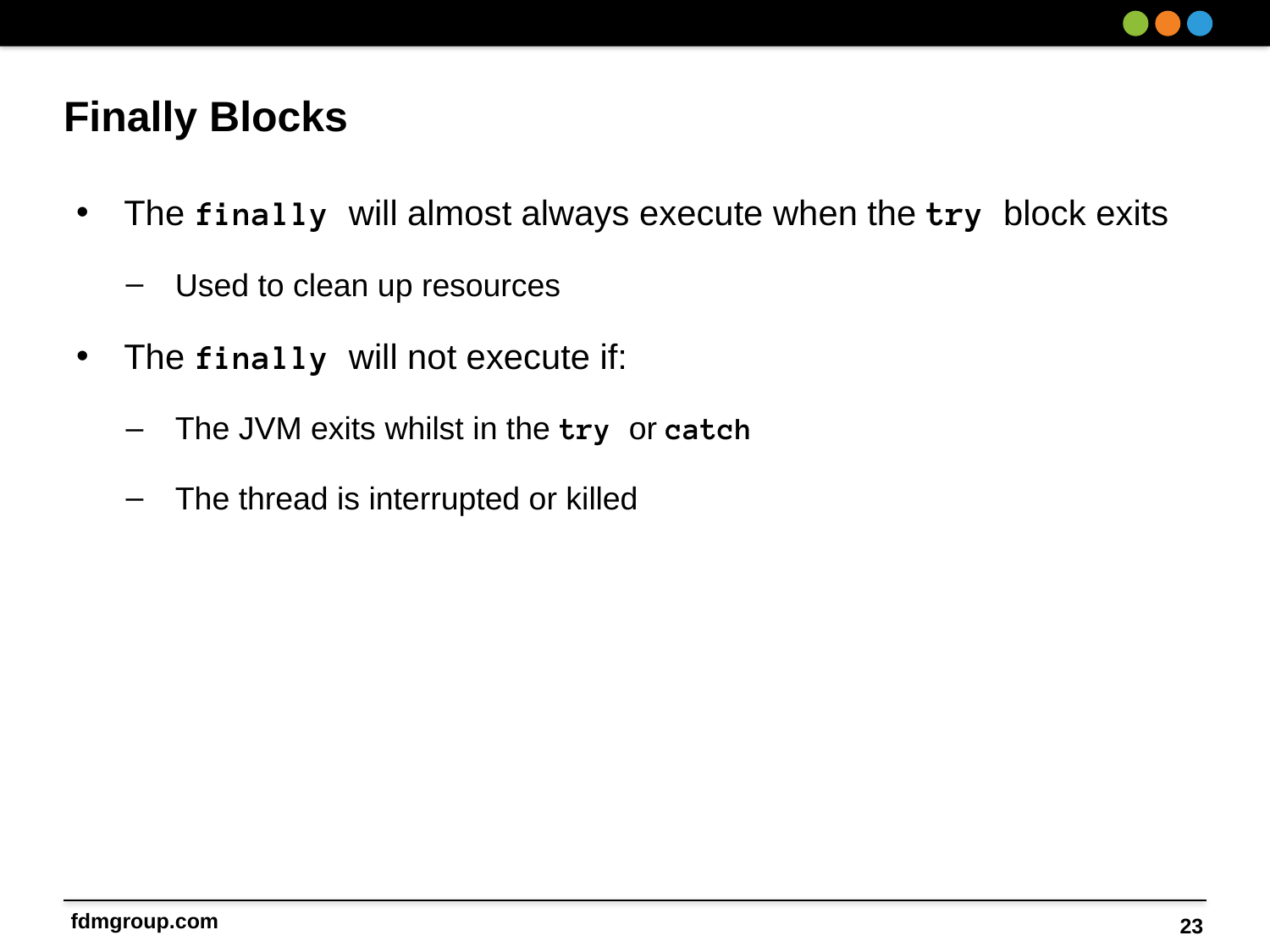

# Finally Blocks
The finally will almost always execute when the try block exits
Used to clean up resources
The finally will not execute if:
The JVM exits whilst in the try or catch
The thread is interrupted or killed
23